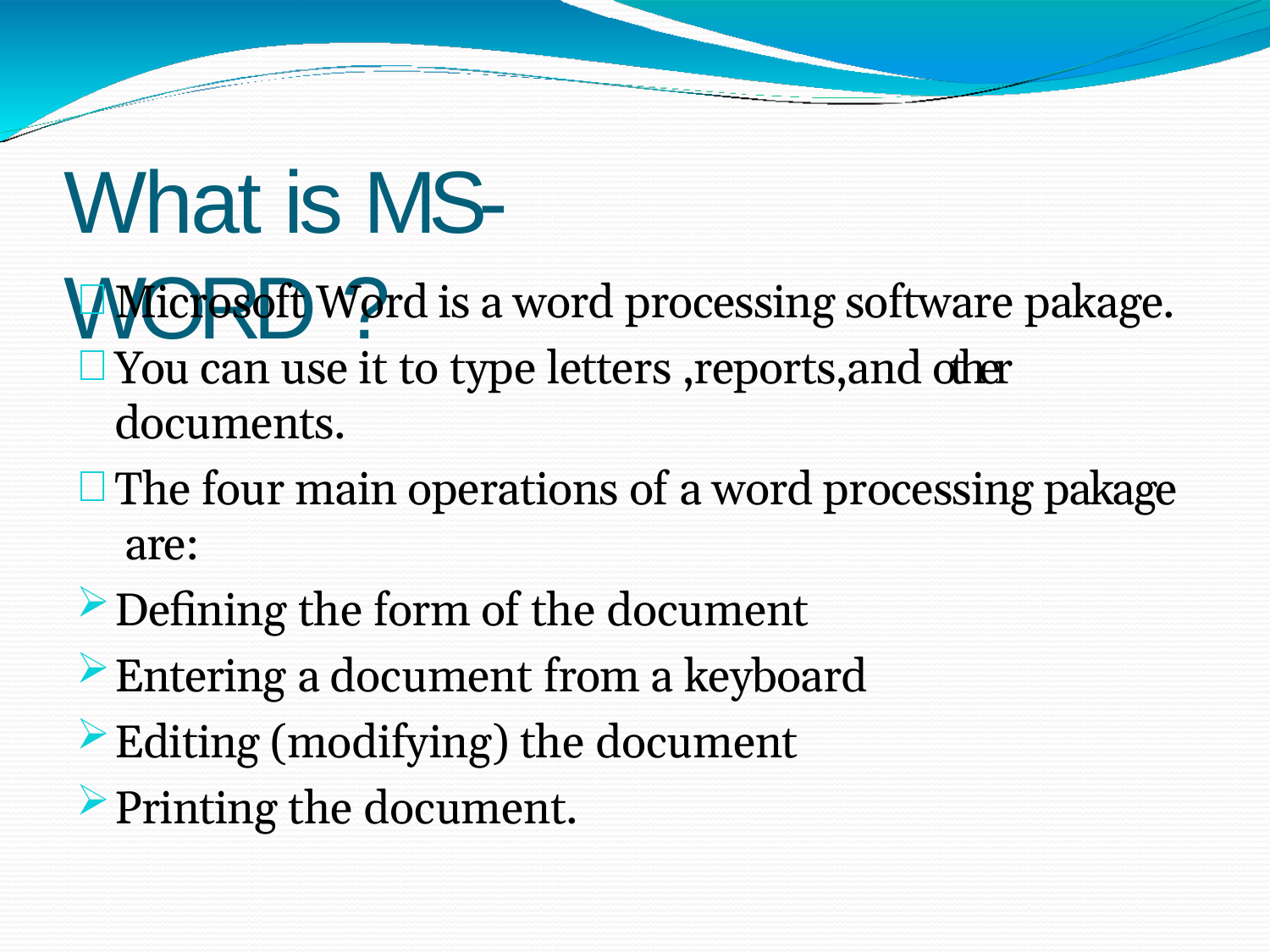

# What is MS-WORD ?
Microsoft Word is a word processing software pakage.
You can use it to type letters ,reports,and other  documents.
The four main operations of a word processing pakage  are:
Defining the form of the document
Entering a document from a keyboard
Editing (modifying) the document
Printing the document.